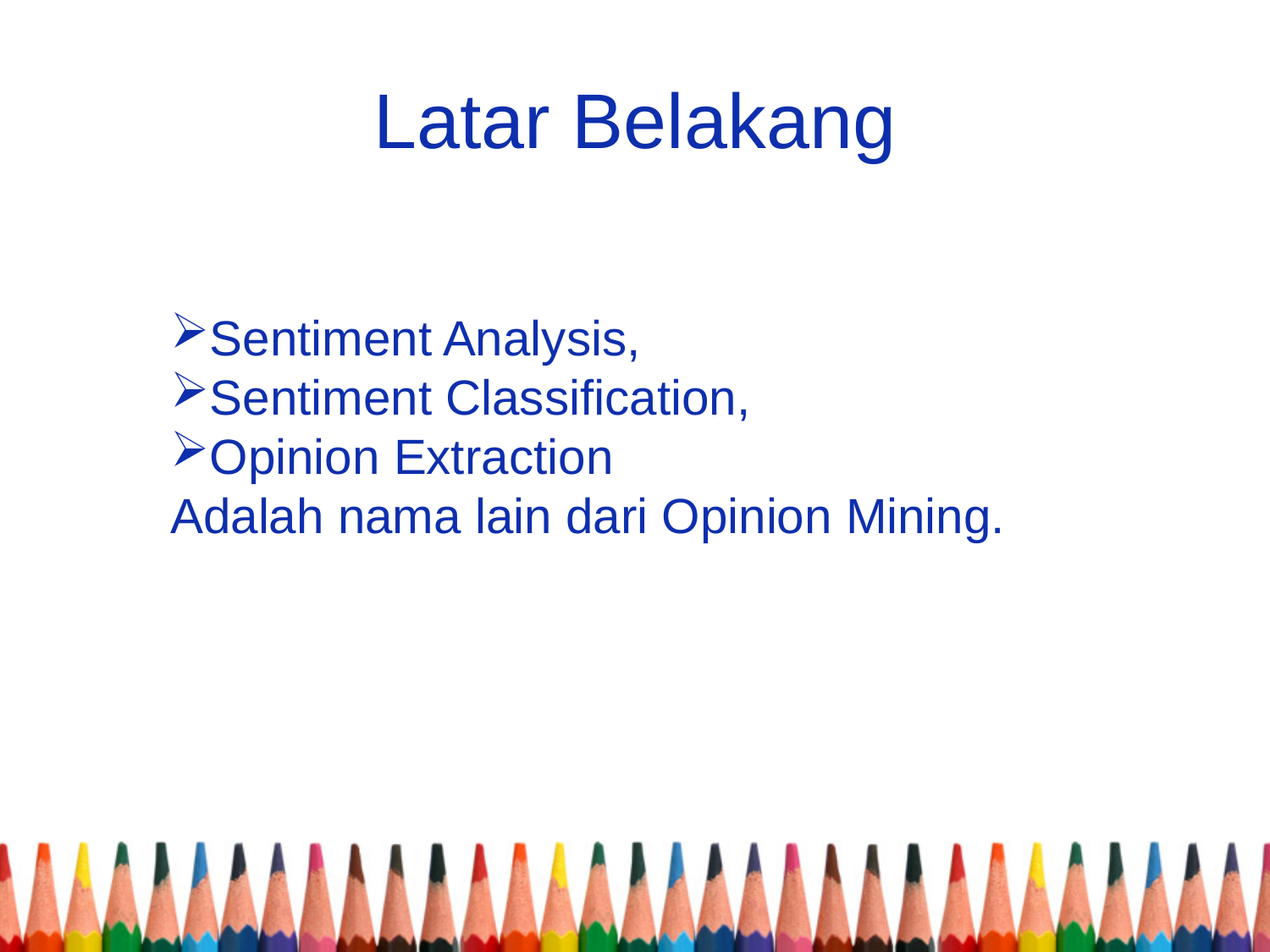

# Latar Belakang

Sentiment Analysis,
Sentiment Classiﬁcation,
Opinion Extraction
Adalah nama lain dari Opinion Mining.